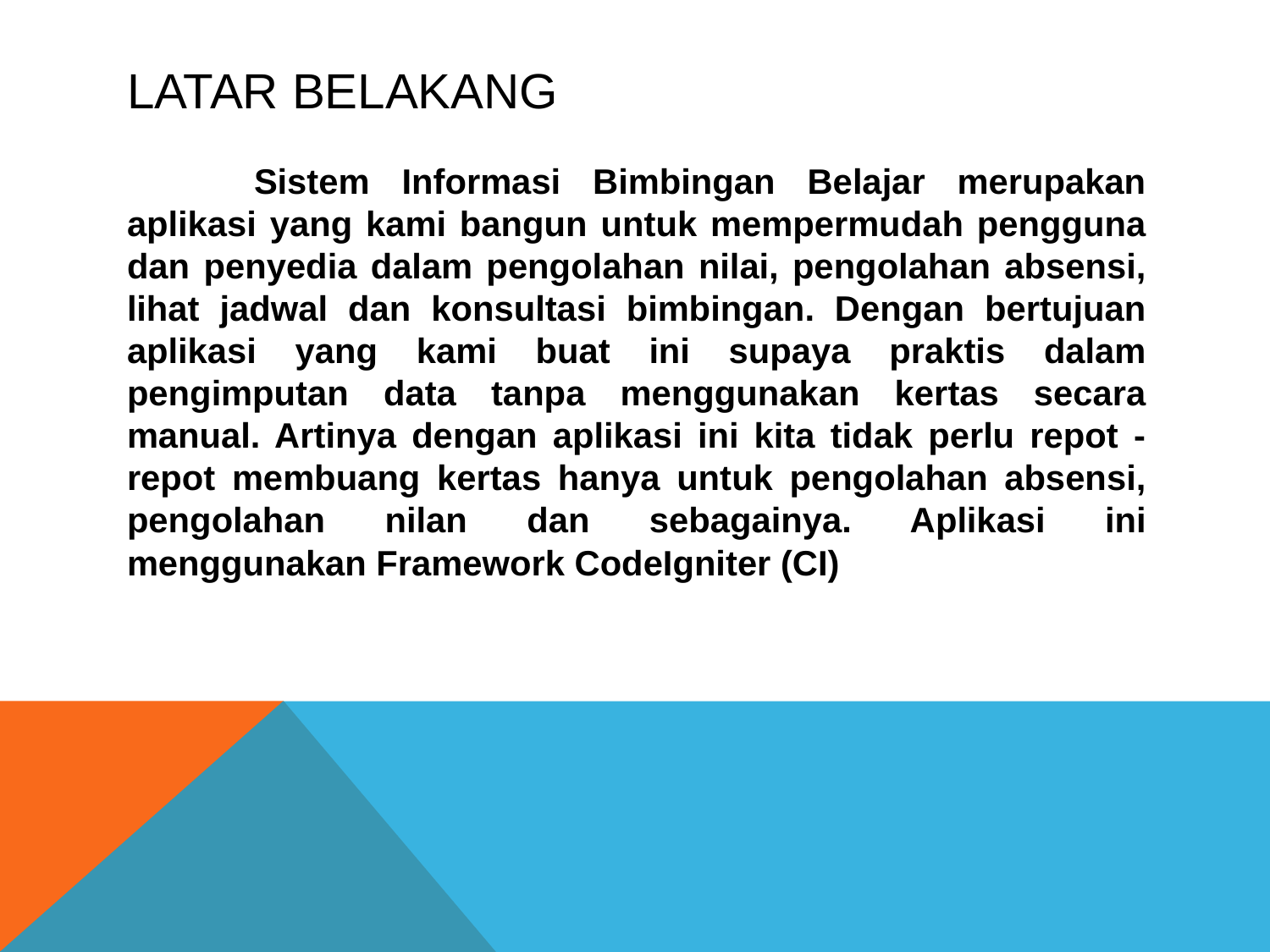

# Latar belakang
	Sistem Informasi Bimbingan Belajar merupakan aplikasi yang kami bangun untuk mempermudah pengguna dan penyedia dalam pengolahan nilai, pengolahan absensi, lihat jadwal dan konsultasi bimbingan. Dengan bertujuan aplikasi yang kami buat ini supaya praktis dalam pengimputan data tanpa menggunakan kertas secara manual. Artinya dengan aplikasi ini kita tidak perlu repot - repot membuang kertas hanya untuk pengolahan absensi, pengolahan nilan dan sebagainya. Aplikasi ini menggunakan Framework CodeIgniter (CI)